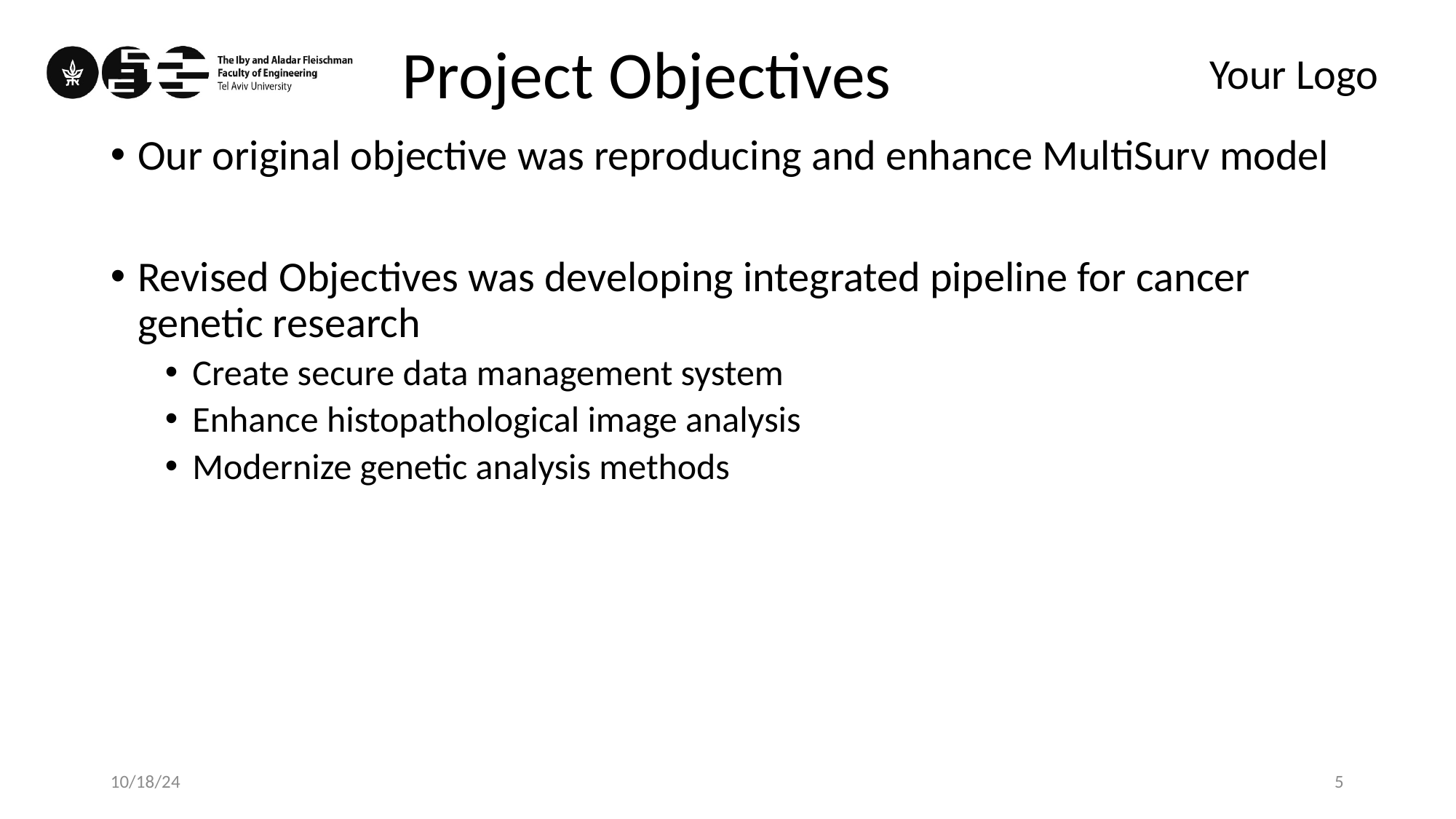

# Project Objectives
Our original objective was reproducing and enhance MultiSurv model

Revised Objectives was developing integrated pipeline for cancer genetic research
Create secure data management system
Enhance histopathological image analysis
Modernize genetic analysis methods